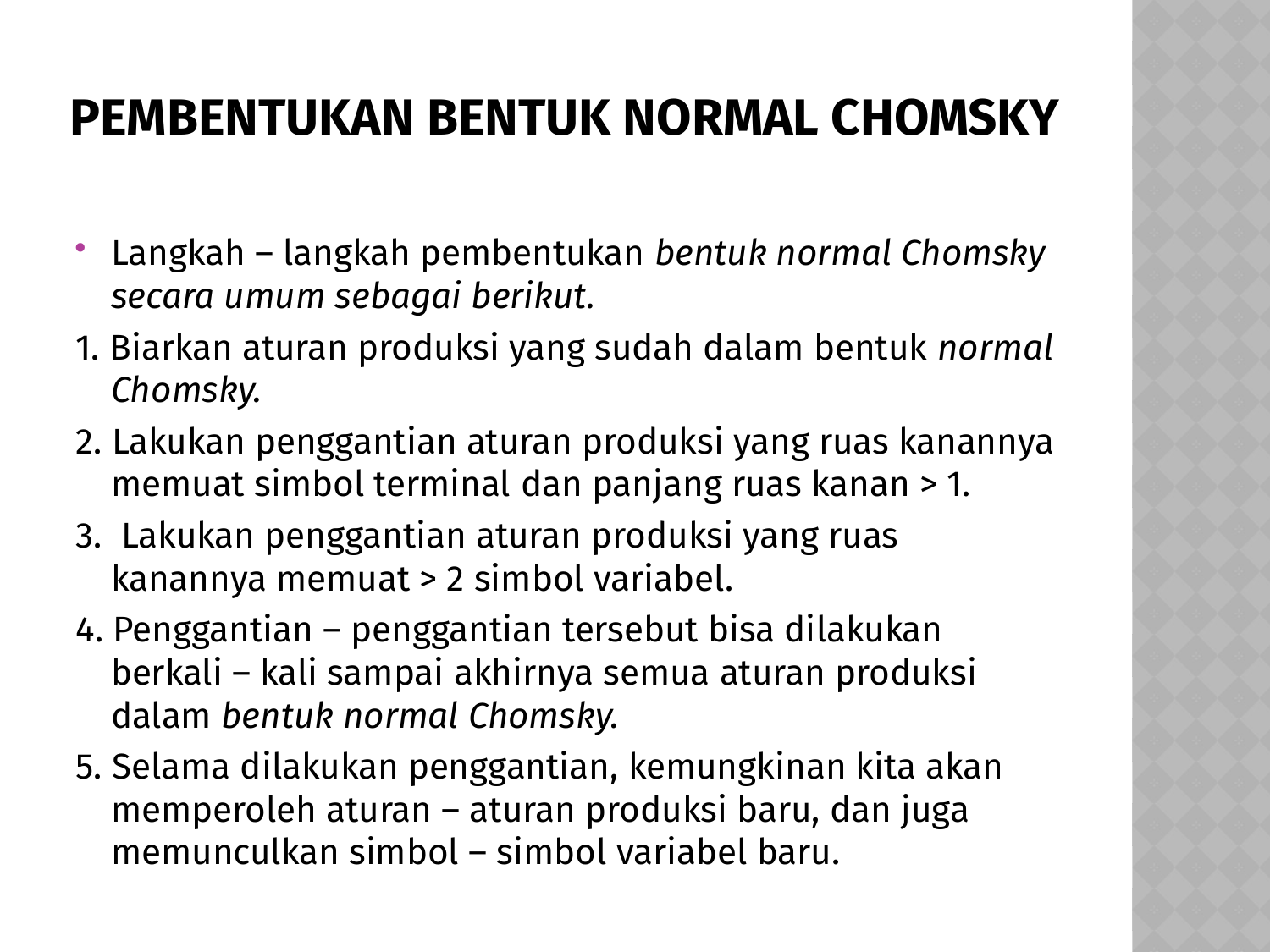

# Pembentukan Bentuk Normal Chomsky
Langkah – langkah pembentukan bentuk normal Chomsky secara umum sebagai berikut.
1. Biarkan aturan produksi yang sudah dalam bentuk normal Chomsky.
2. Lakukan penggantian aturan produksi yang ruas kanannya memuat simbol terminal dan panjang ruas kanan > 1.
3.  Lakukan penggantian aturan produksi yang ruas kanannya memuat > 2 simbol variabel.
4. Penggantian – penggantian tersebut bisa dilakukan berkali – kali sampai akhirnya semua aturan produksi dalam bentuk normal Chomsky.
5. Selama dilakukan penggantian, kemungkinan kita akan memperoleh aturan – aturan produksi baru, dan juga memunculkan simbol – simbol variabel baru.